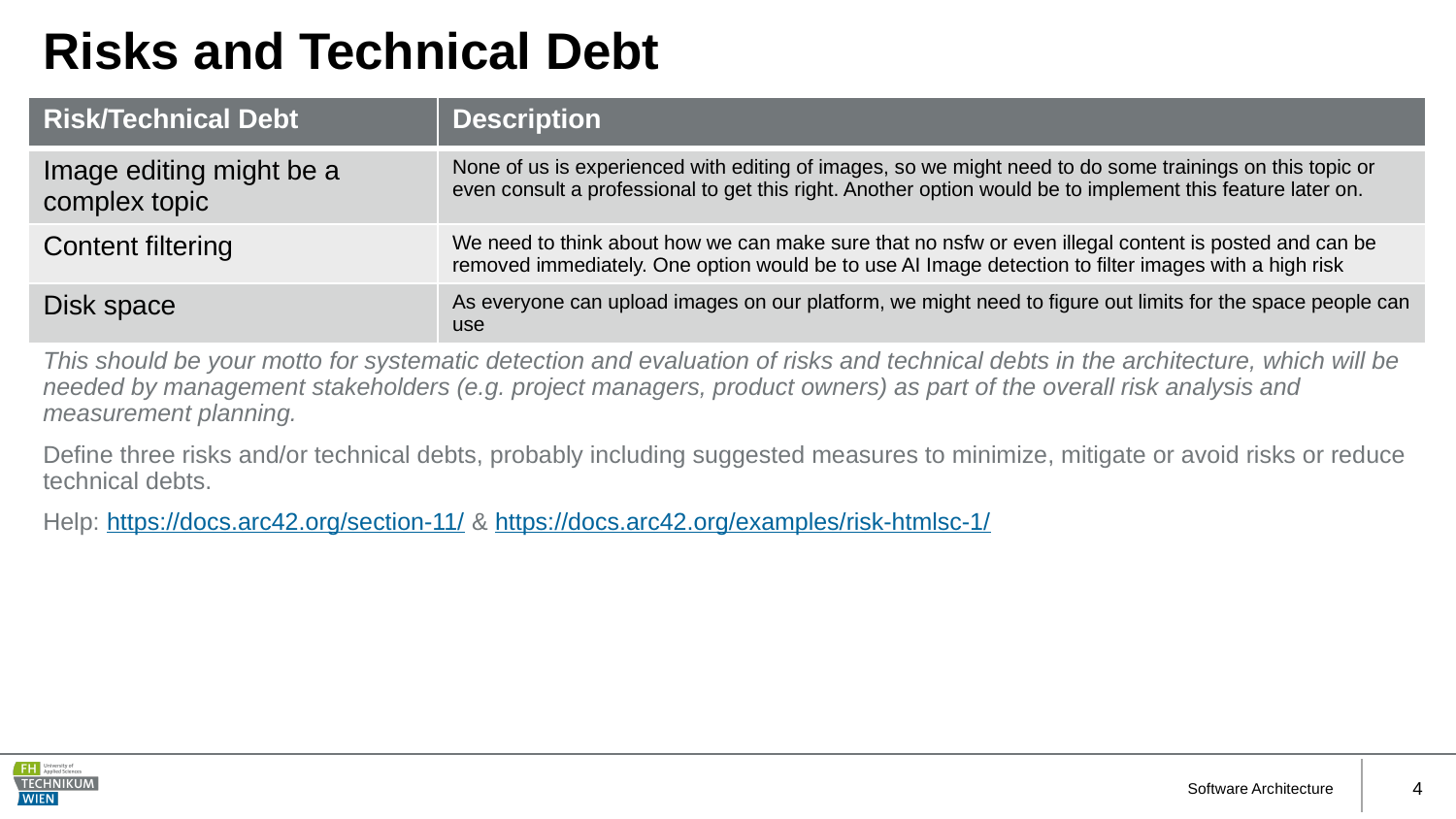

# Risks and Technical Debt
| Risk/Technical Debt | Description |
| --- | --- |
| Image editing might be a complex topic | None of us is experienced with editing of images, so we might need to do some trainings on this topic or even consult a professional to get this right. Another option would be to implement this feature later on. |
| Content filtering | We need to think about how we can make sure that no nsfw or even illegal content is posted and can be removed immediately. One option would be to use AI Image detection to filter images with a high risk |
| Disk space | As everyone can upload images on our platform, we might need to figure out limits for the space people can use |
This should be your motto for systematic detection and evaluation of risks and technical debts in the architecture, which will be needed by management stakeholders (e.g. project managers, product owners) as part of the overall risk analysis and measurement planning.
Define three risks and/or technical debts, probably including suggested measures to minimize, mitigate or avoid risks or reduce technical debts.
Help: https://docs.arc42.org/section-11/ & https://docs.arc42.org/examples/risk-htmlsc-1/
Software Architecture
4